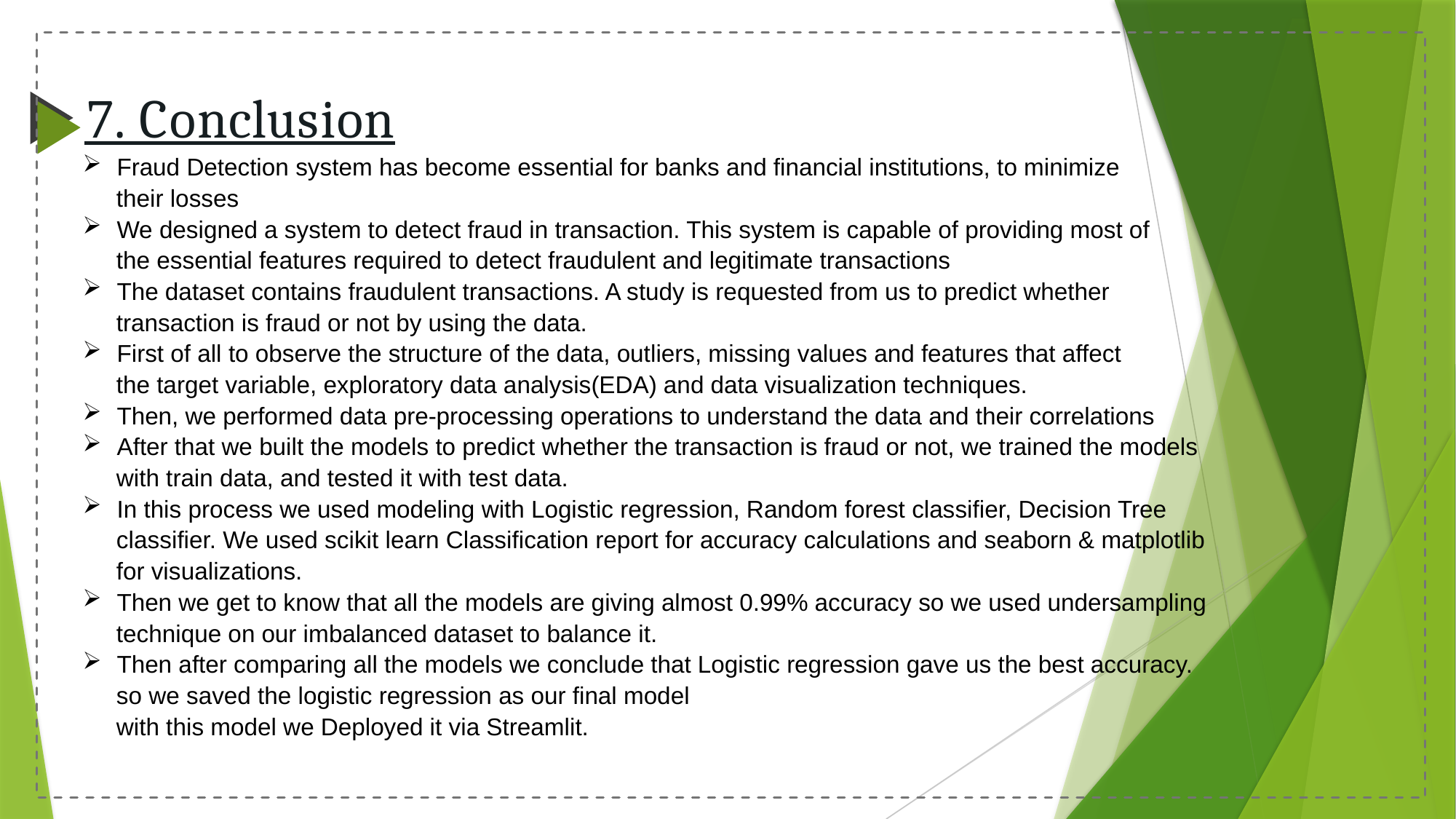

# 7. Conclusion

Fraud Detection system has become essential for banks and financial institutions, to minimize
     their losses
We designed a system to detect fraud in transaction. This system is capable of providing most of
     the essential features required to detect fraudulent and legitimate transactions
The dataset contains fraudulent transactions. A study is requested from us to predict whether
     transaction is fraud or not by using the data.
First of all to observe the structure of the data, outliers, missing values and features that affect
     the target variable, exploratory data analysis(EDA) and data visualization techniques.
Then, we performed data pre-processing operations to understand the data and their correlations
After that we built the models to predict whether the transaction is fraud or not, we trained the models
     with train data, and tested it with test data.
In this process we used modeling with Logistic regression, Random forest classifier, Decision Tree
     classifier. We used scikit learn Classification report for accuracy calculations and seaborn & matplotlib
     for visualizations.
Then we get to know that all the models are giving almost 0.99% accuracy so we used undersampling
     technique on our imbalanced dataset to balance it.
Then after comparing all the models we conclude that Logistic regression gave us the best accuracy.
     so we saved the logistic regression as our final model
     with this model we Deployed it via Streamlit.